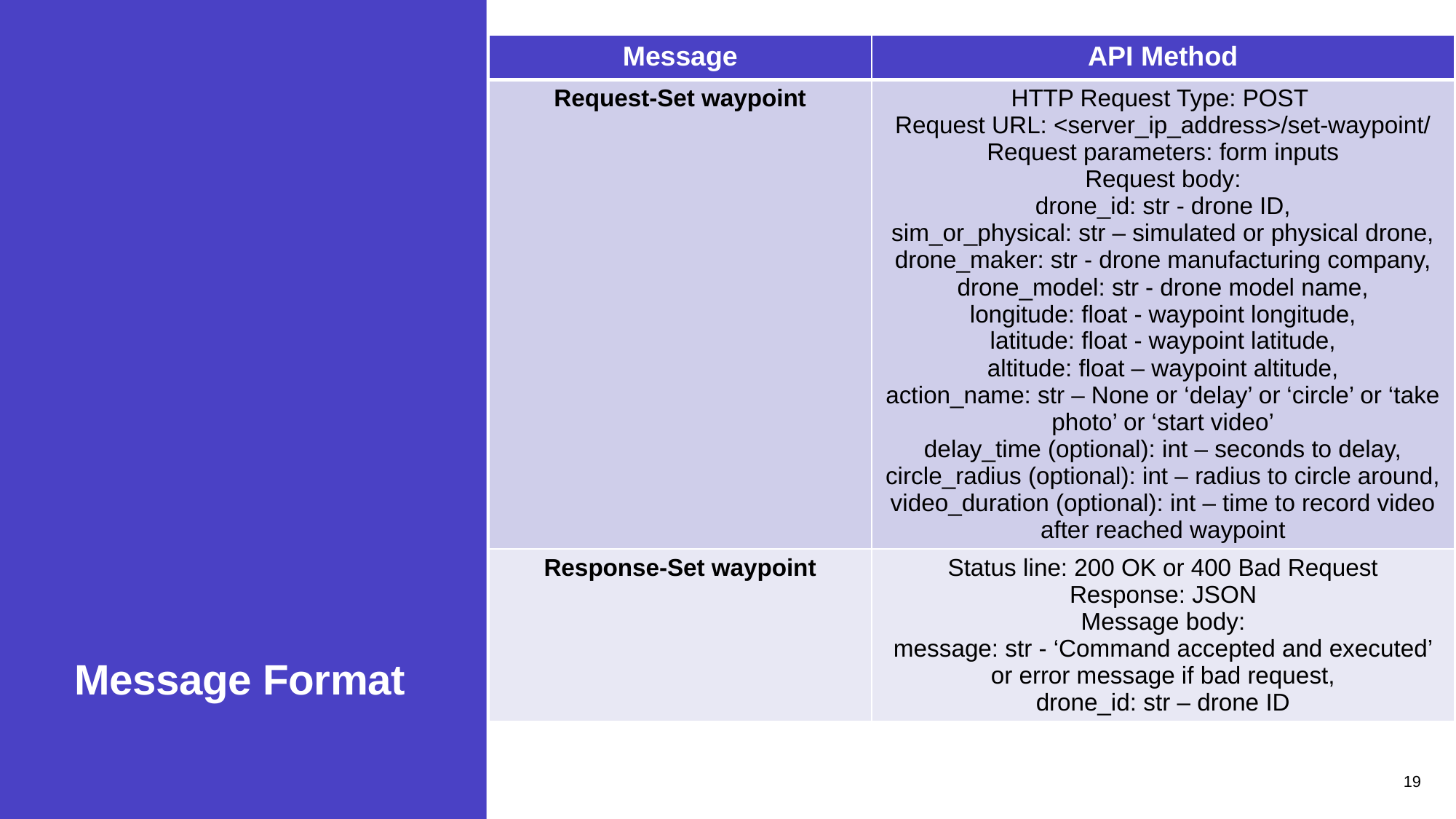

| Message | API Method |
| --- | --- |
| Request-Set waypoint | HTTP Request Type: POST Request URL: <server\_ip\_address>/set-waypoint/ Request parameters: form inputs Request body: drone\_id: str - drone ID, sim\_or\_physical: str – simulated or physical drone, drone\_maker: str - drone manufacturing company, drone\_model: str - drone model name, longitude: float - waypoint longitude, latitude: float - waypoint latitude, altitude: float – waypoint altitude, action\_name: str – None or ‘delay’ or ‘circle’ or ‘take photo’ or ‘start video’ delay\_time (optional): int – seconds to delay, circle\_radius (optional): int – radius to circle around, video\_duration (optional): int – time to record video after reached waypoint |
| Response-Set waypoint | Status line: 200 OK or 400 Bad Request Response: JSON Message body: message: str - ‘Command accepted and executed’ or error message if bad request, drone\_id: str – drone ID |
# Message Format
19